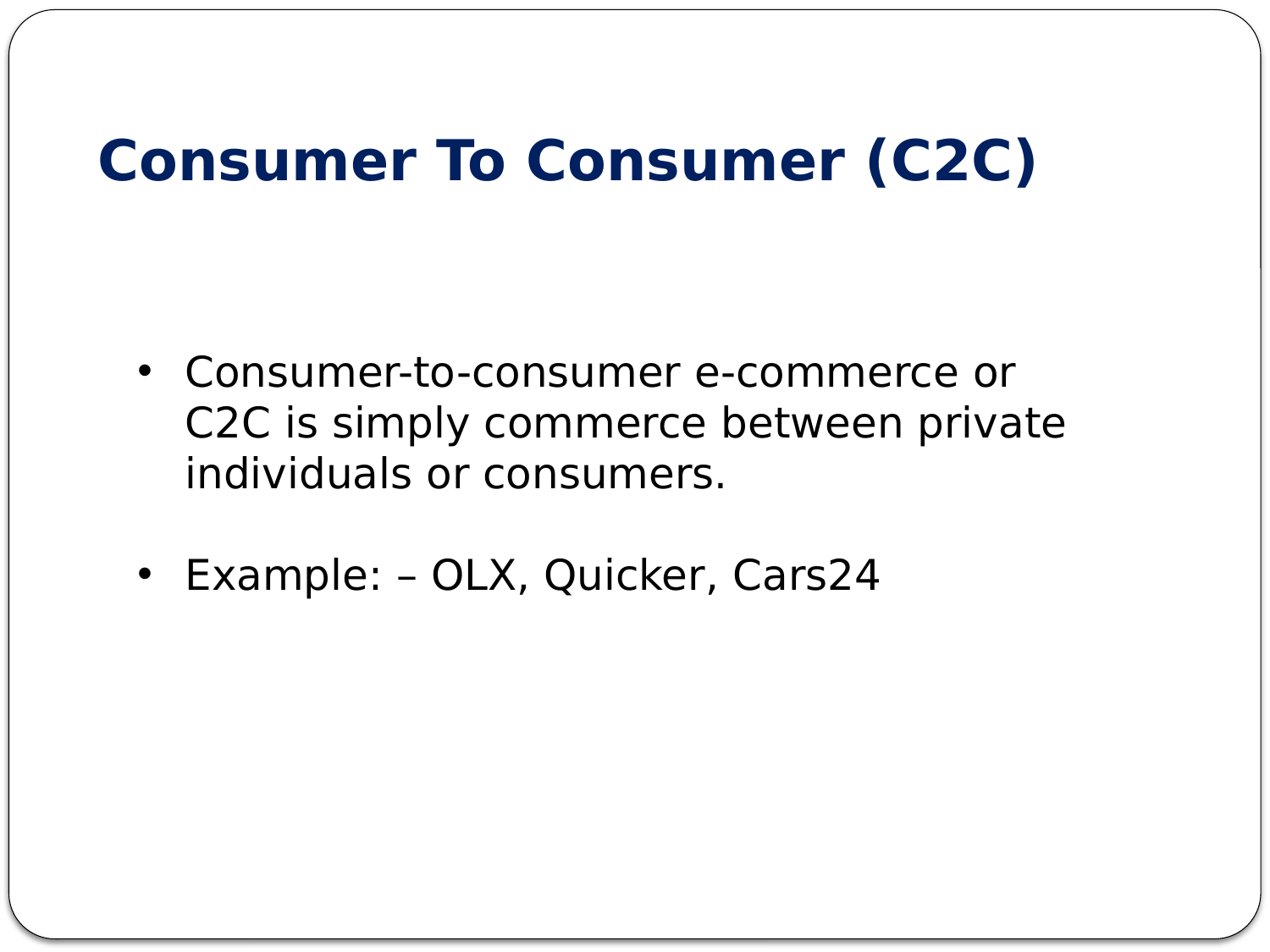

# Consumer To Consumer (C2C)

Consumer-to-consumer e-commerce or C2C is simply commerce between private individuals or consumers.

Example: – OLX, Quicker, Cars24